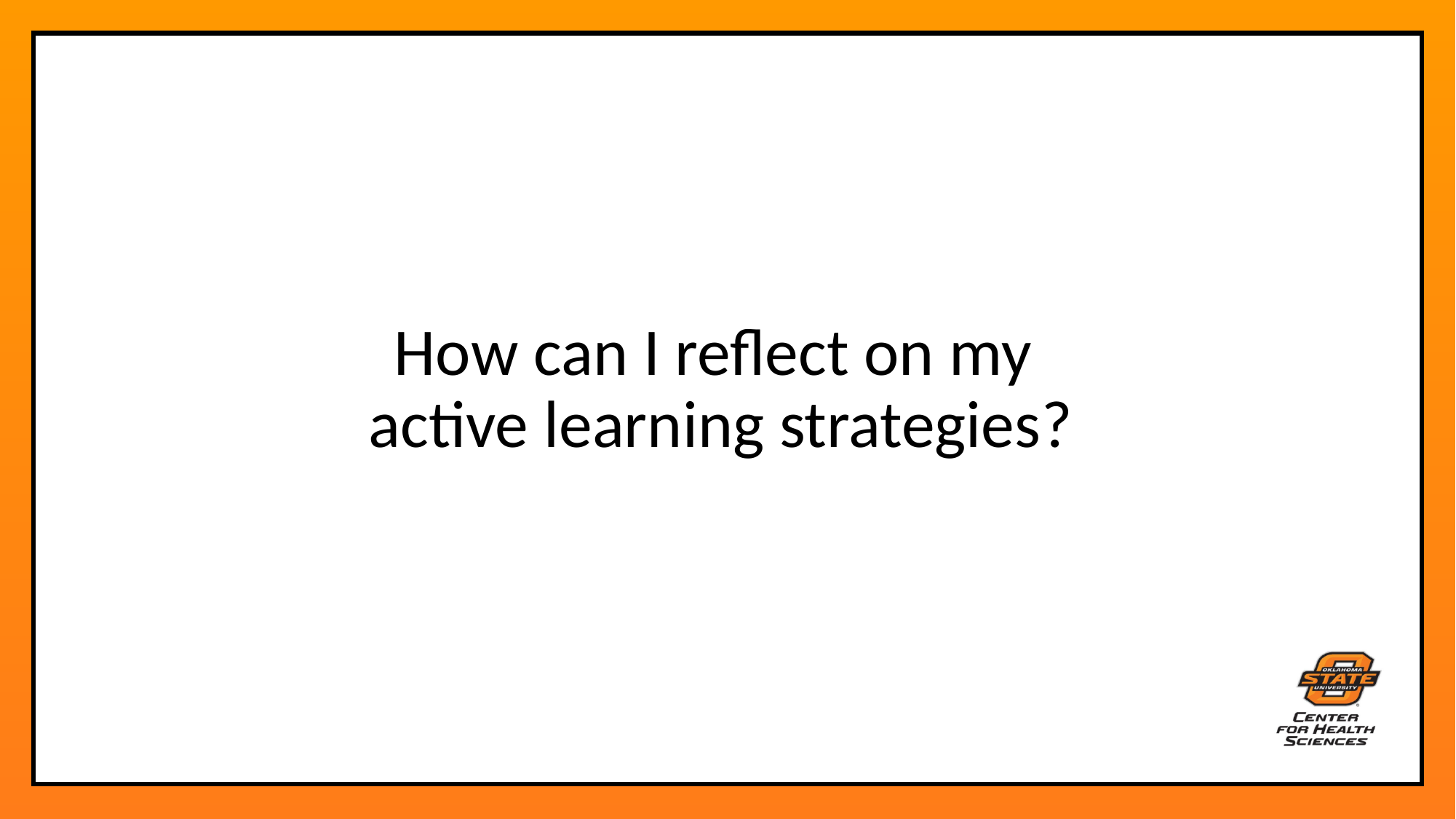

# How can I reflect on my active learning strategies?